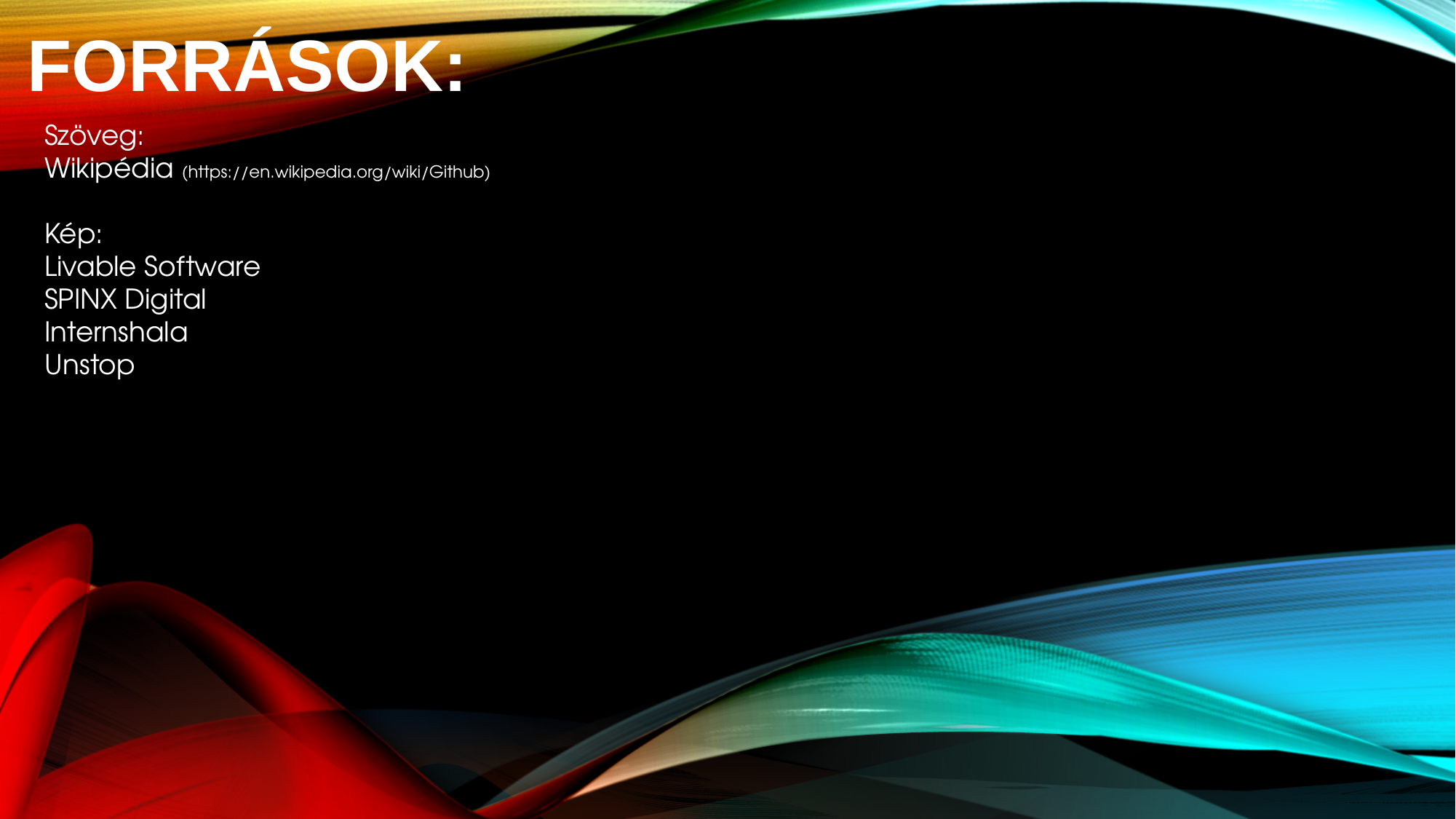

# Források:
Szöveg:
Wikipédia (https://en.wikipedia.org/wiki/Github)

Kép:
Livable Software
SPINX Digital
Internshala
Unstop